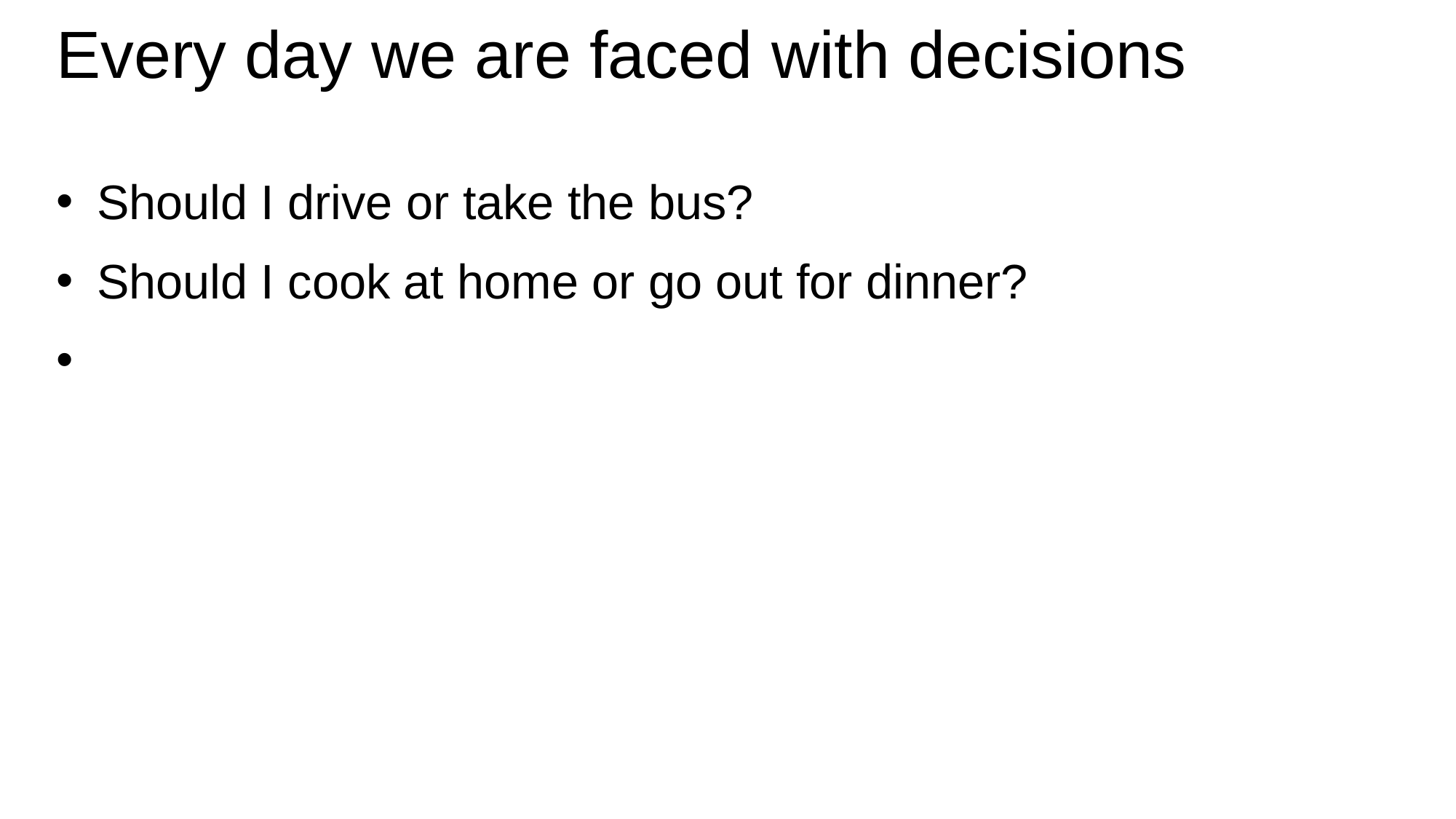

Every day we are faced with decisions
Should I drive or take the bus?
Should I cook at home or go out for dinner?